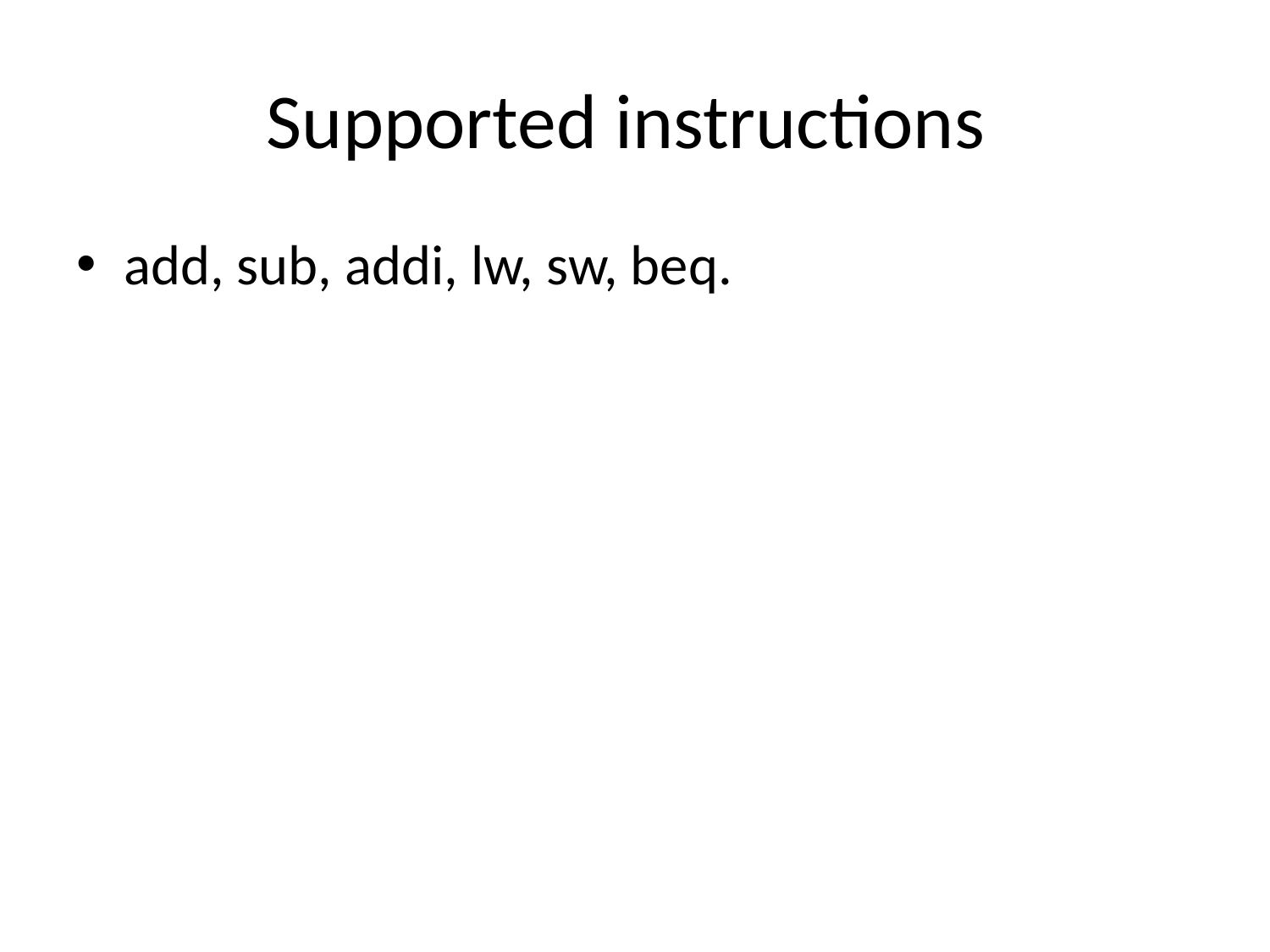

# Supported instructions
add, sub, addi, lw, sw, beq.